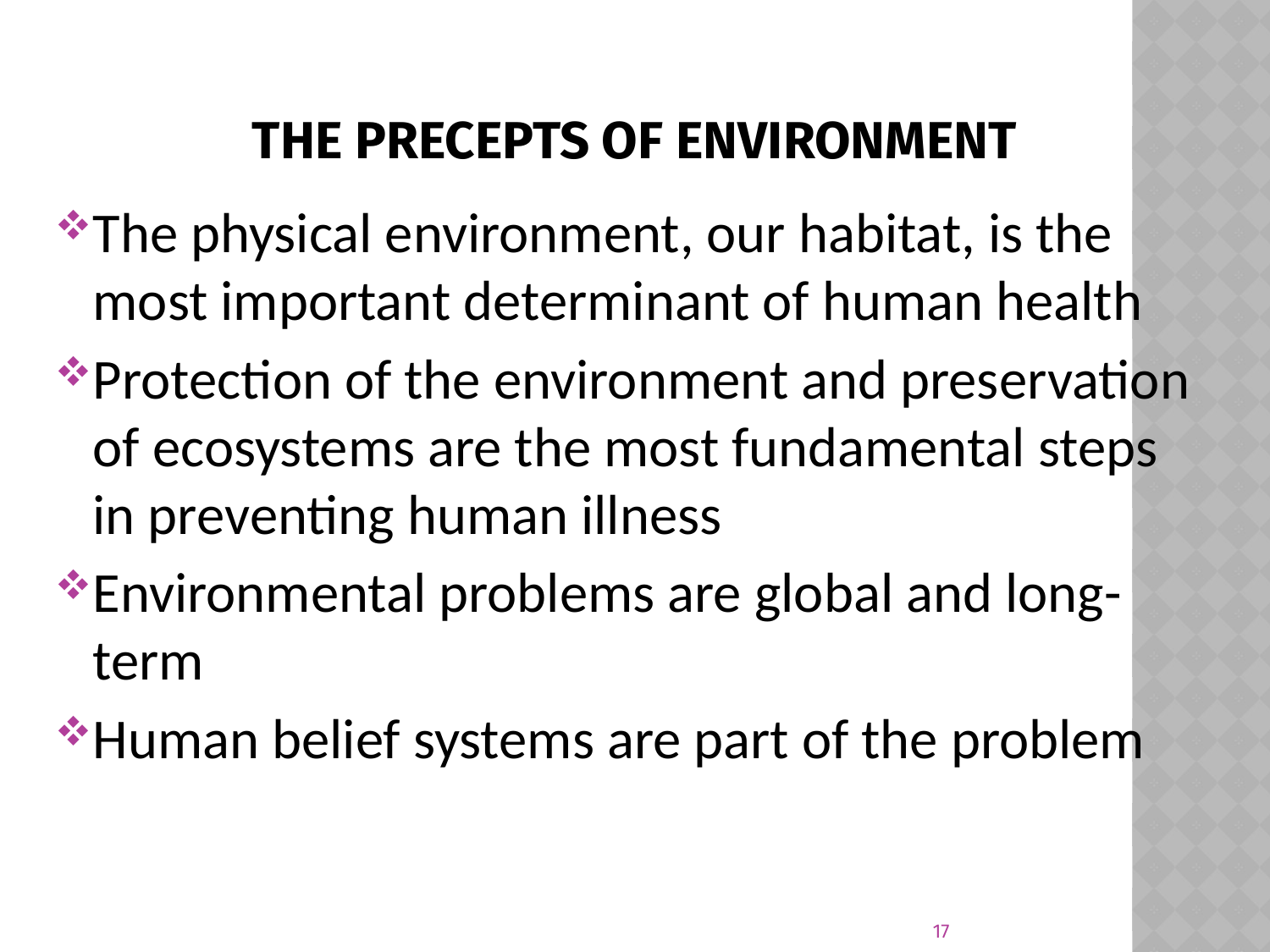

# The precepts of Environment
The physical environment, our habitat, is the most important determinant of human health
Protection of the environment and preservation of ecosystems are the most fundamental steps in preventing human illness
Environmental problems are global and long-term
Human belief systems are part of the problem
17